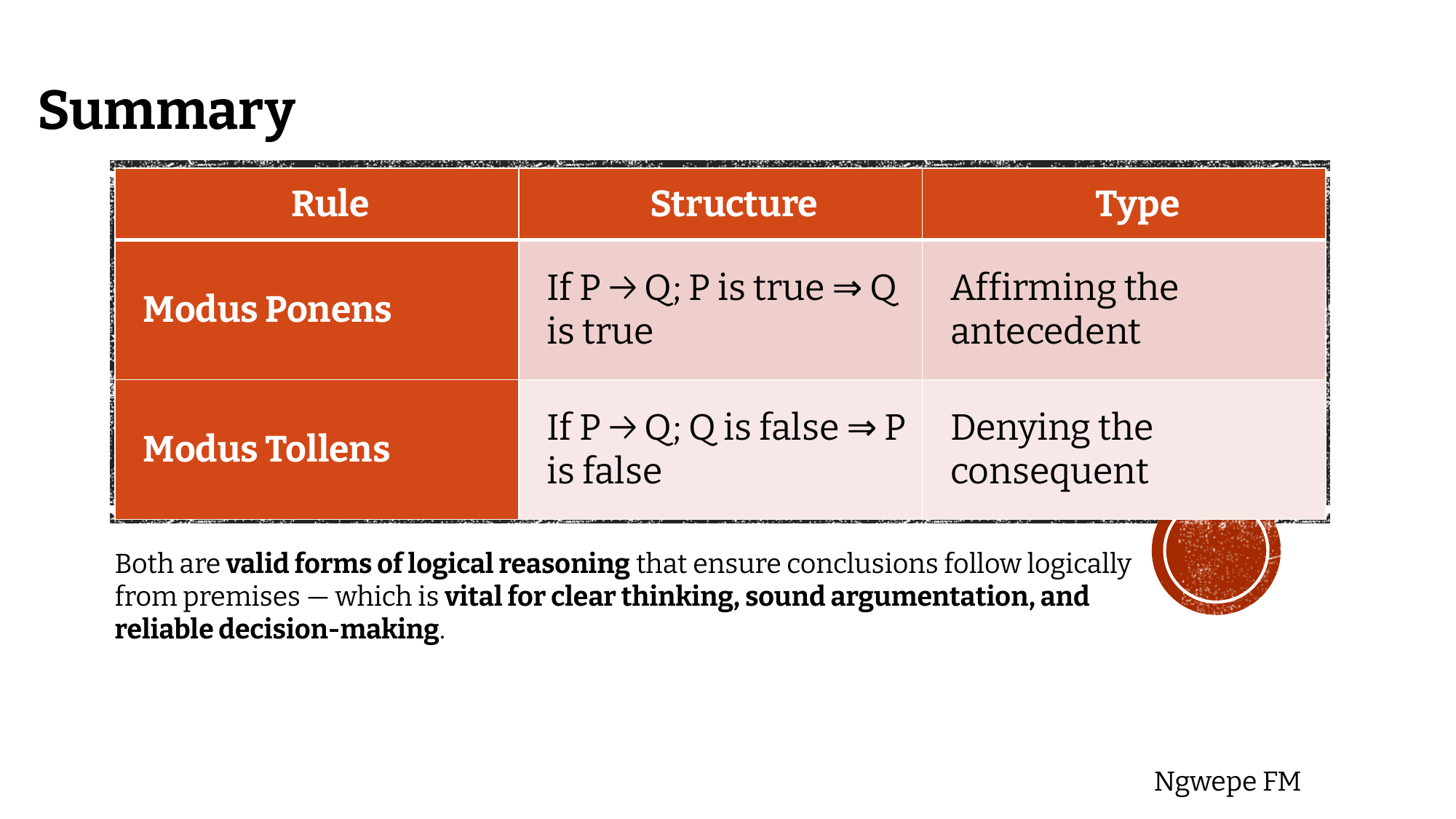

Summary
| Rule | Structure | Type |
| --- | --- | --- |
| Modus Ponens | If P → Q; P is true ⇒ Q is true | Affirming the antecedent |
| Modus Tollens | If P → Q; Q is false ⇒ P is false | Denying the consequent |
Both are valid forms of logical reasoning that ensure conclusions follow logically from premises — which is vital for clear thinking, sound argumentation, and reliable decision-making.
Ngwepe FM